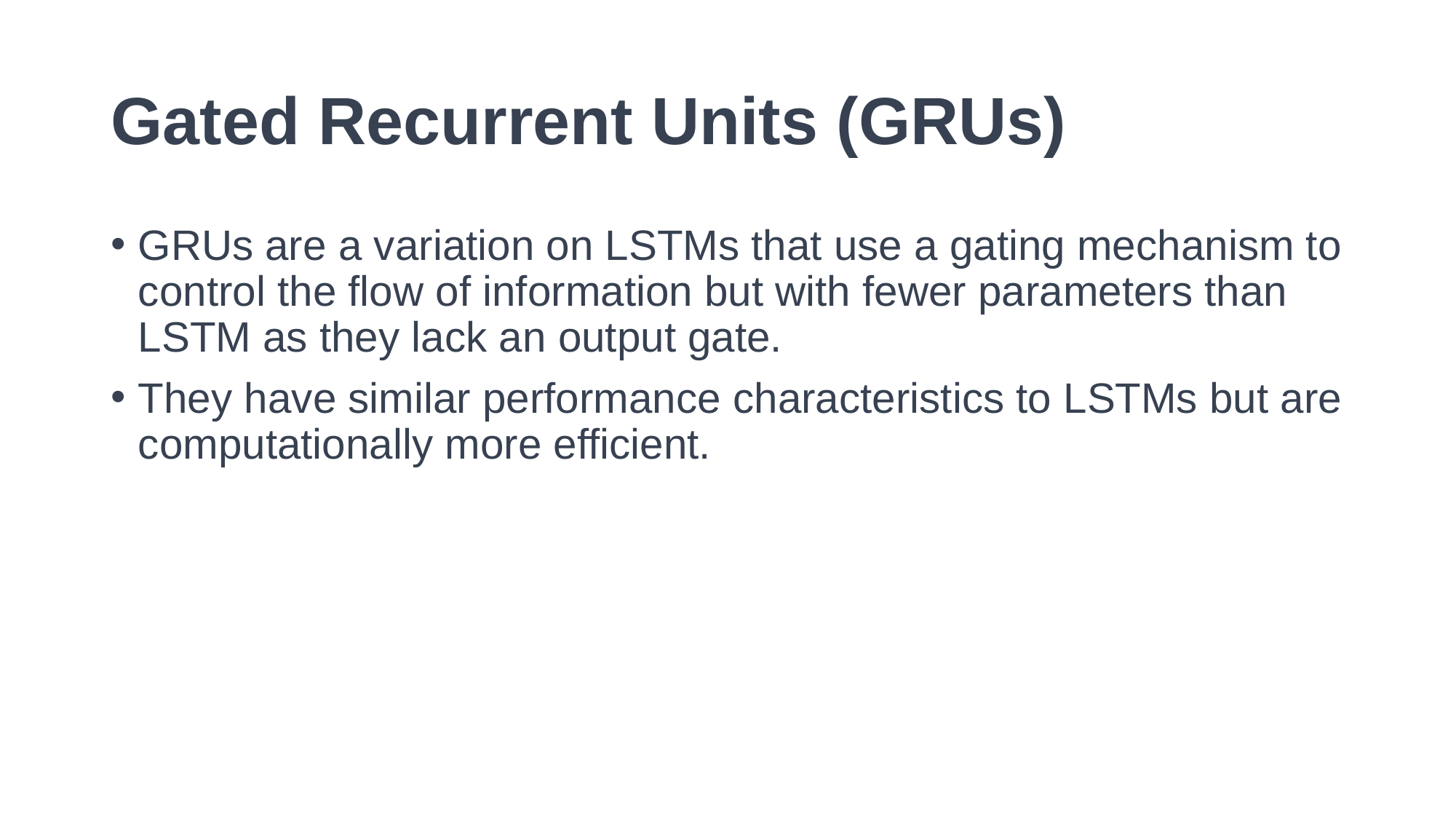

# Gated Recurrent Units (GRUs)
GRUs are a variation on LSTMs that use a gating mechanism to control the flow of information but with fewer parameters than LSTM as they lack an output gate.
They have similar performance characteristics to LSTMs but are computationally more efficient.